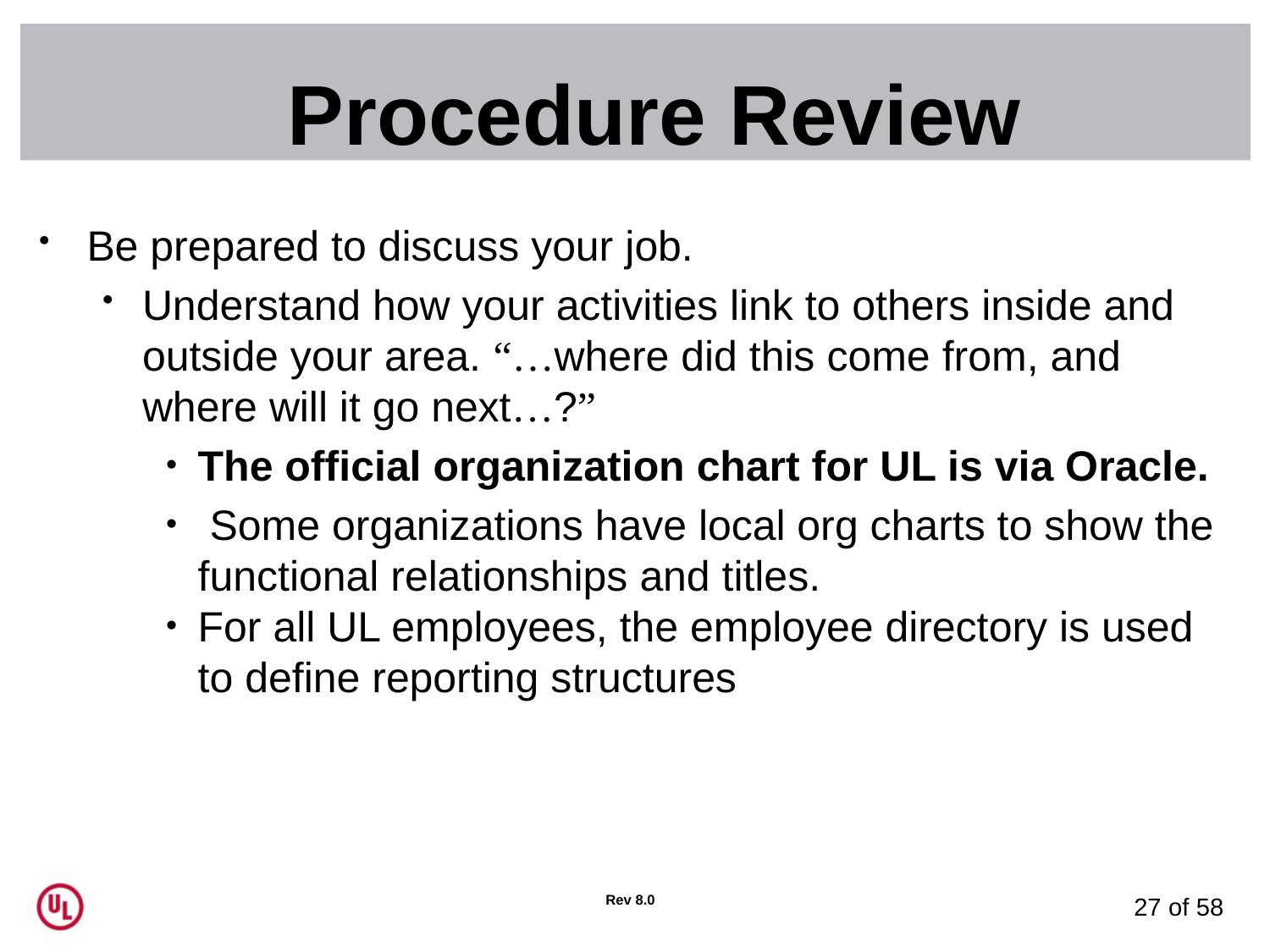

# Procedure Review

Be prepared to discuss your job.
Understand how your activities link to others inside and outside your area. “…where did this come from, and where will it go next…?”
The official organization chart for UL is via Oracle.
 Some organizations have local org charts to show the functional relationships and titles.
For all UL employees, the employee directory is used to define reporting structures

Rev 8.0
27 of 58